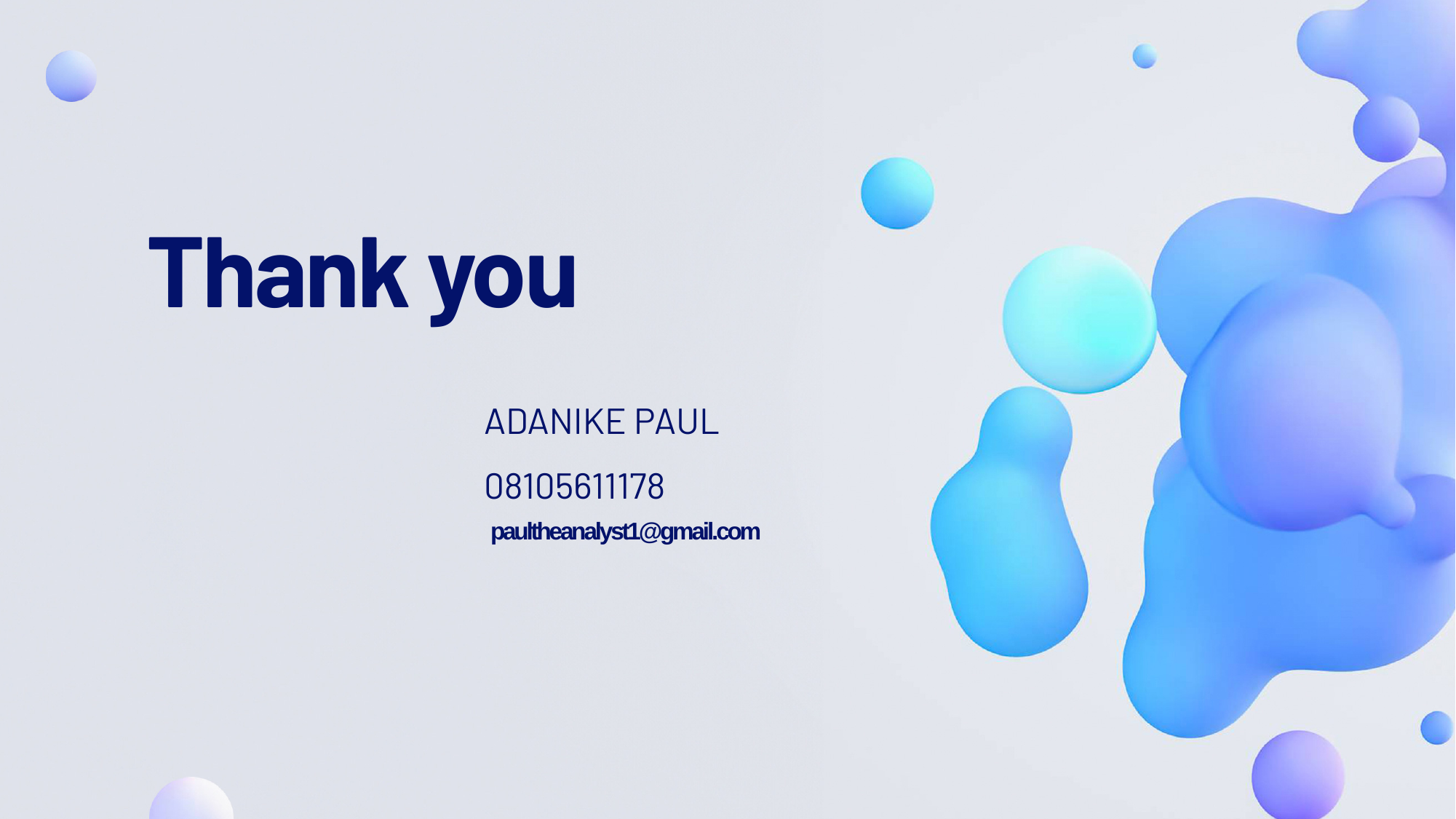

# Thank you
ADANIKE PAUL
08105611178

 paultheanalyst1@gmail.com